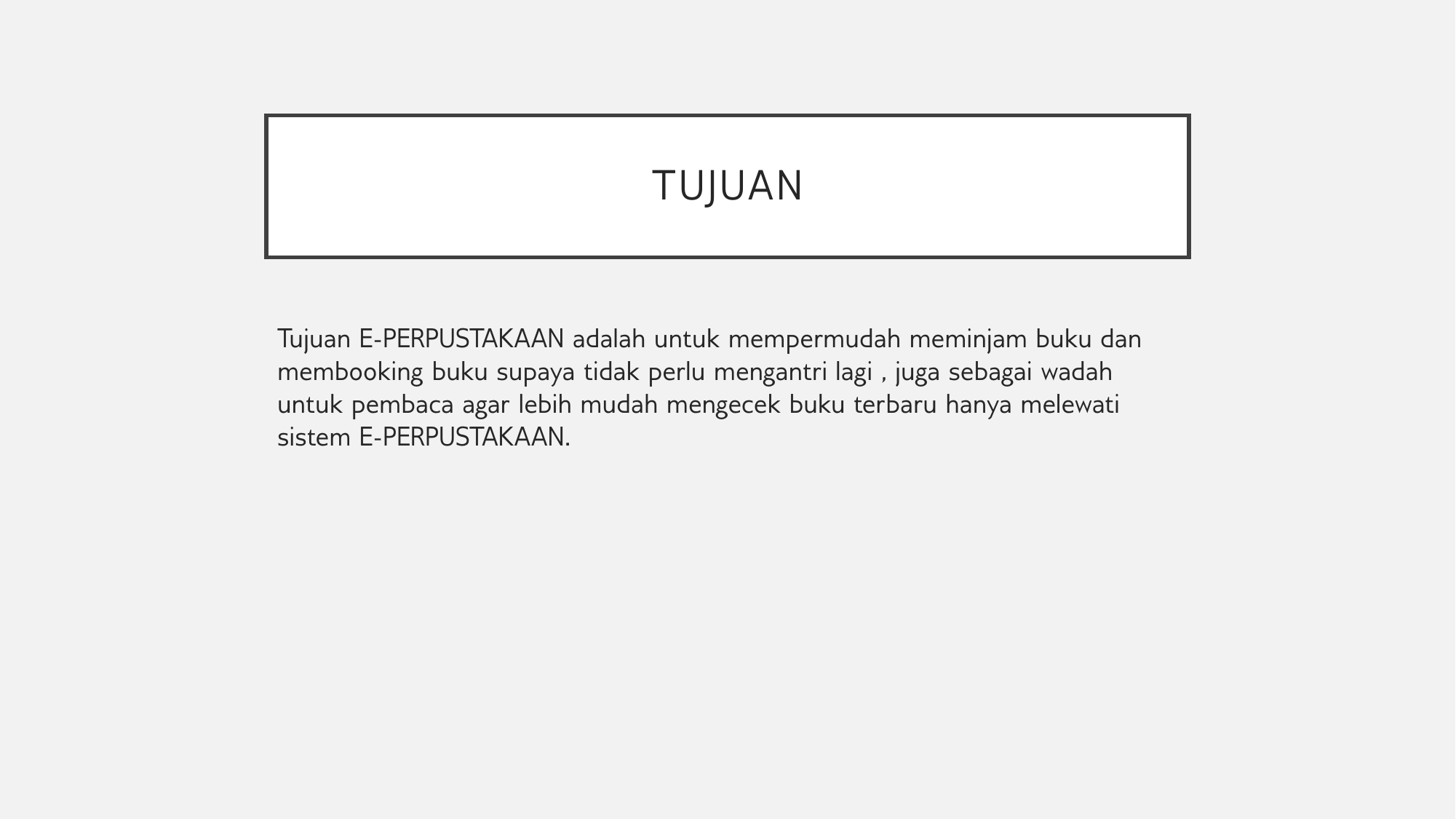

# Tujuan
Tujuan E-PERPUSTAKAAN adalah untuk mempermudah meminjam buku dan membooking buku supaya tidak perlu mengantri lagi , juga sebagai wadah untuk pembaca agar lebih mudah mengecek buku terbaru hanya melewati sistem E-PERPUSTAKAAN.